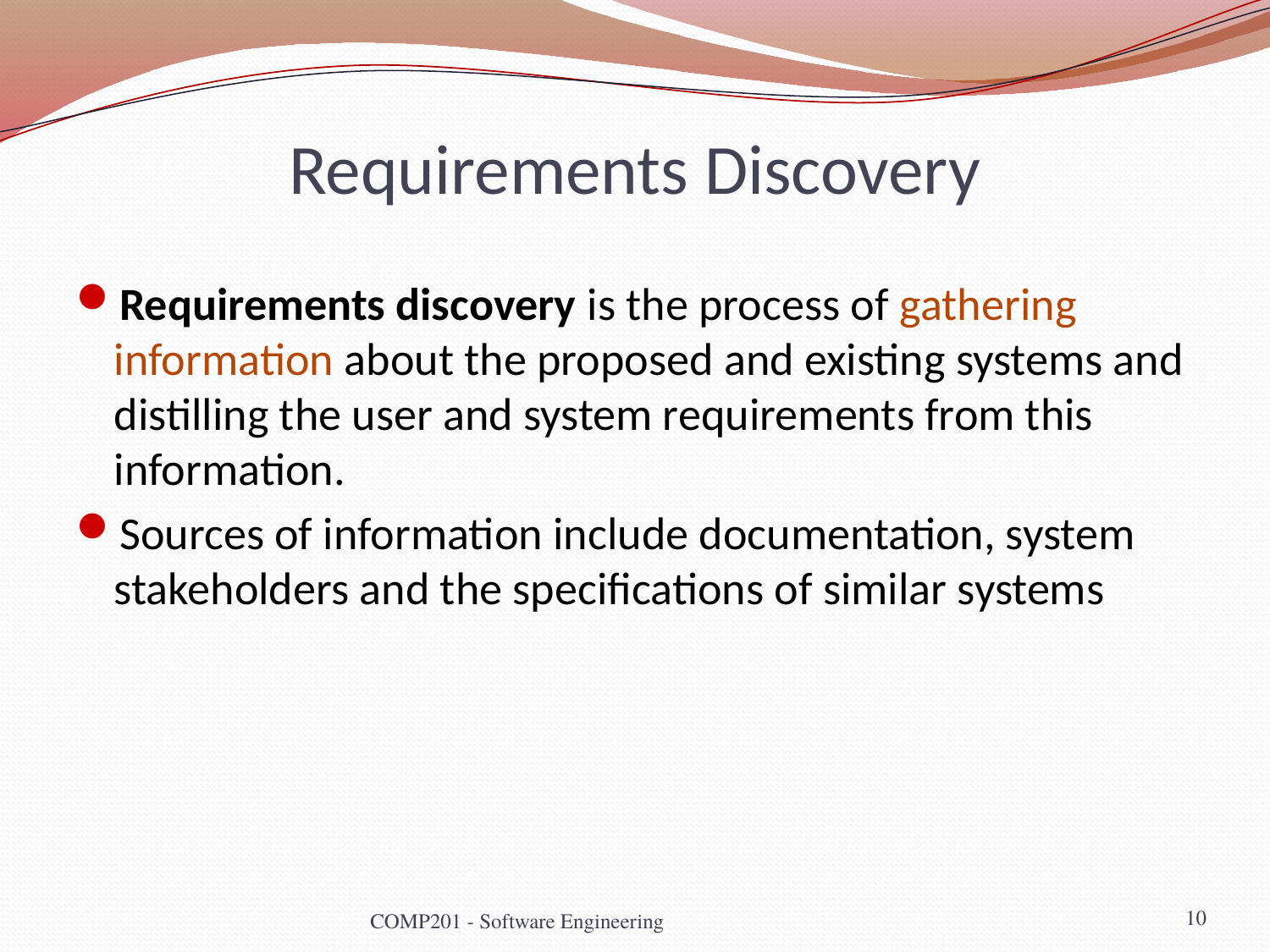

# Requirements Discovery
Requirements discovery is the process of gathering information about the proposed and existing systems and distilling the user and system requirements from this information.
Sources of information include documentation, system stakeholders and the specifications of similar systems
COMP201 - Software Engineering
10